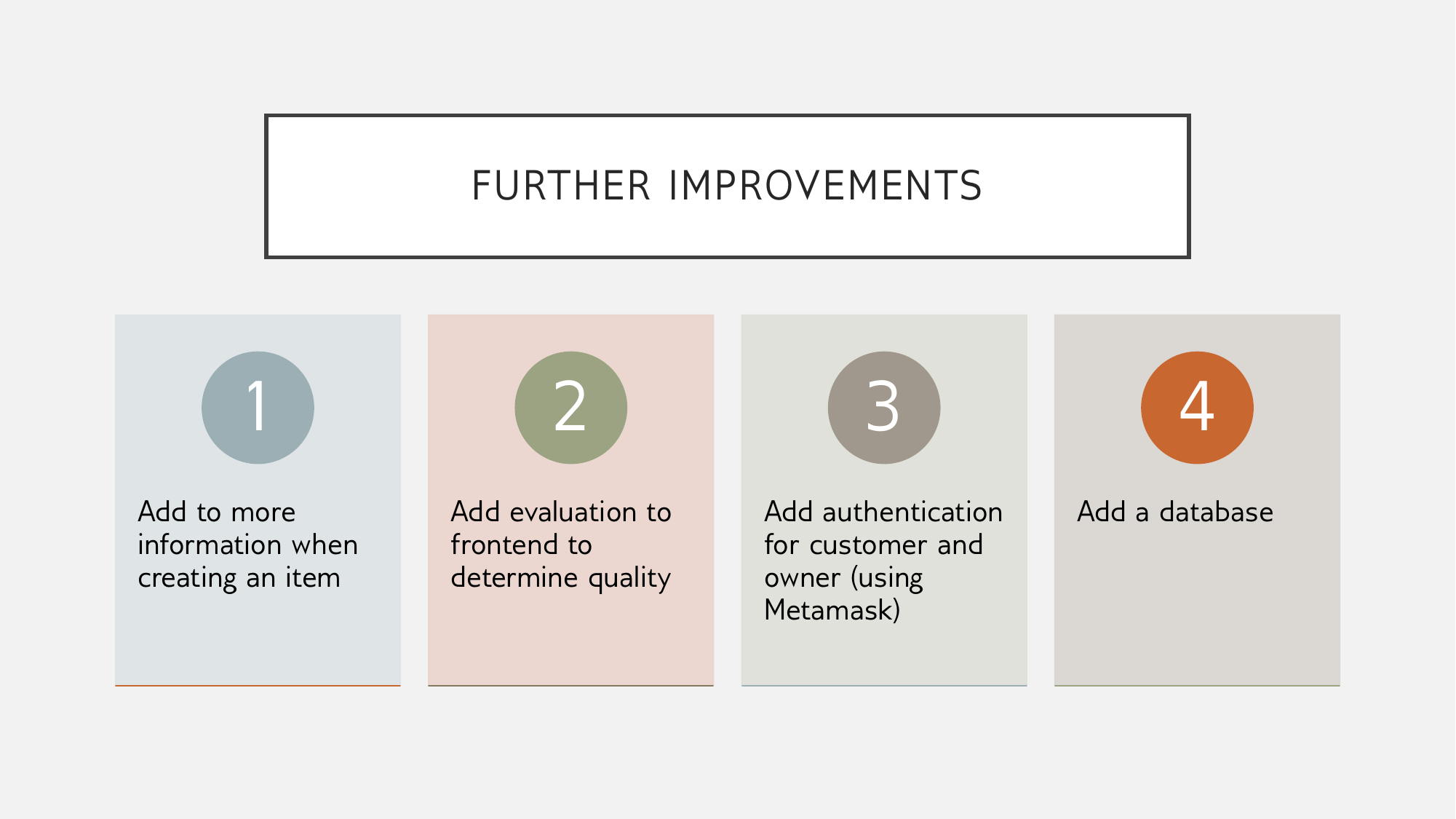

# Further improvements
Add to more information when creating an item
1
Add evaluation to frontend to determine quality
2
Add authentication for customer and owner (using Metamask)
3
Add a database
4